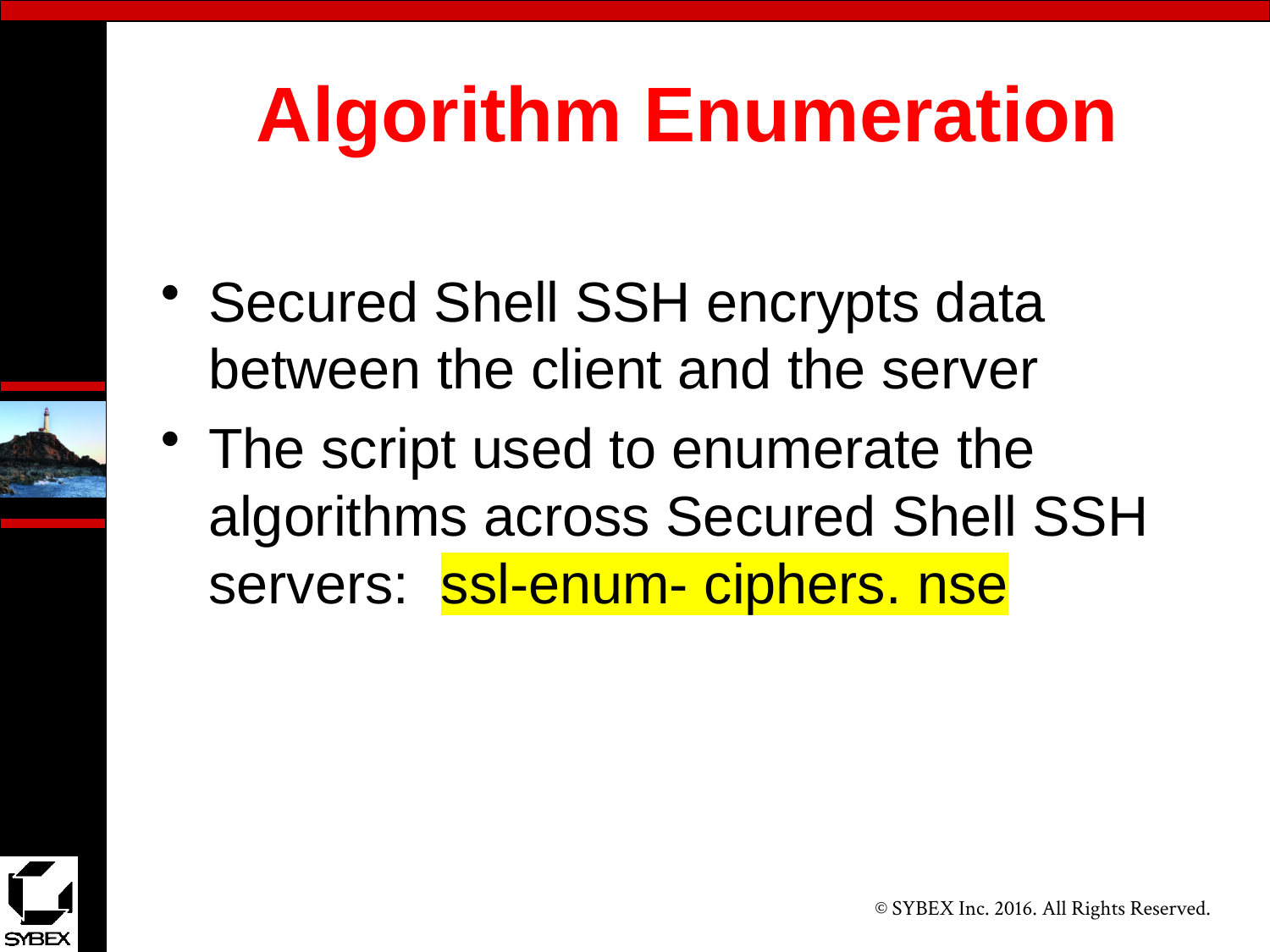

# Algorithm Enumeration

Secured Shell SSH encrypts data between the client and the server
The script used to enumerate the algorithms across Secured Shell SSH servers:  ssl-enum- ciphers. nse